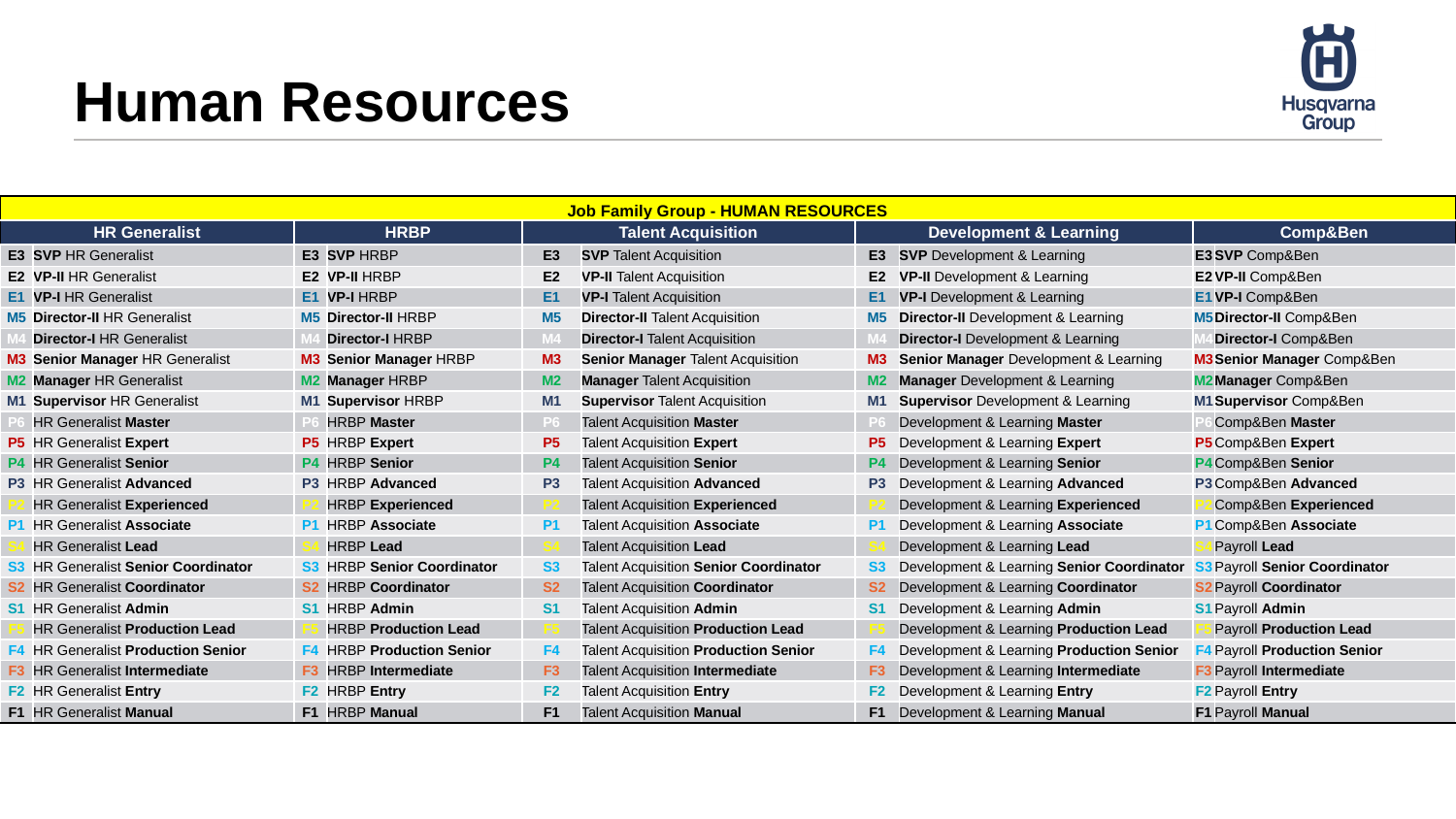

# Human Resources
| Job Family Group - HUMAN RESOURCES |  |  |  |  |  |  |  |  |  |
| --- | --- | --- | --- | --- | --- | --- | --- | --- | --- |
| HR Generalist |  | HRBP |  | Talent Acquisition |  | Development & Learning |  | Comp&Ben |  |
| E3 | SVP HR Generalist | E3 | SVP HRBP | E3 | SVP Talent Acquisition | E3 | SVP Development & Learning | E3 | SVP Comp&Ben |
| E2 | VP-II HR Generalist | E2 | VP-II HRBP | E2 | VP-II Talent Acquisition | E2 | VP-II Development & Learning | E2 | VP-II Comp&Ben |
| E1 | VP-I HR Generalist | E1 | VP-I HRBP | E1 | VP-I Talent Acquisition | E1 | VP-I Development & Learning | E1 | VP-I Comp&Ben |
| M5 | Director-II HR Generalist | M5 | Director-II HRBP | M5 | Director-II Talent Acquisition | M5 | Director-II Development & Learning | M5 | Director-II Comp&Ben |
| M4 | Director-I HR Generalist | M4 | Director-I HRBP | M4 | Director-I Talent Acquisition | M4 | Director-I Development & Learning | M4 | Director-I Comp&Ben |
| M3 | Senior Manager HR Generalist | M3 | Senior Manager HRBP | M3 | Senior Manager Talent Acquisition | M3 | Senior Manager Development & Learning | M3 | Senior Manager Comp&Ben |
| M2 | Manager HR Generalist | M2 | Manager HRBP | M2 | Manager Talent Acquisition | M2 | Manager Development & Learning | M2 | Manager Comp&Ben |
| M1 | Supervisor HR Generalist | M1 | Supervisor HRBP | M1 | Supervisor Talent Acquisition | M1 | Supervisor Development & Learning | M1 | Supervisor Comp&Ben |
| P6 | HR Generalist Master | P6 | HRBP Master | P6 | Talent Acquisition Master | P6 | Development & Learning Master | P6 | Comp&Ben Master |
| P5 | HR Generalist Expert | P5 | HRBP Expert | P5 | Talent Acquisition Expert | P5 | Development & Learning Expert | P5 | Comp&Ben Expert |
| P4 | HR Generalist Senior | P4 | HRBP Senior | P4 | Talent Acquisition Senior | P4 | Development & Learning Senior | P4 | Comp&Ben Senior |
| P3 | HR Generalist Advanced | P3 | HRBP Advanced | P3 | Talent Acquisition Advanced | P3 | Development & Learning Advanced | P3 | Comp&Ben Advanced |
| P2 | HR Generalist Experienced | P2 | HRBP Experienced | P2 | Talent Acquisition Experienced | P2 | Development & Learning Experienced | P2 | Comp&Ben Experienced |
| P1 | HR Generalist Associate | P1 | HRBP Associate | P1 | Talent Acquisition Associate | P1 | Development & Learning Associate | P1 | Comp&Ben Associate |
| S4 | HR Generalist Lead | S4 | HRBP Lead | S4 | Talent Acquisition Lead | S4 | Development & Learning Lead | S4 | Payroll Lead |
| S3 | HR Generalist Senior Coordinator | S3 | HRBP Senior Coordinator | S3 | Talent Acquisition Senior Coordinator | S3 | Development & Learning Senior Coordinator | S3 | Payroll Senior Coordinator |
| S2 | HR Generalist Coordinator | S2 | HRBP Coordinator | S2 | Talent Acquisition Coordinator | S2 | Development & Learning Coordinator | S2 | Payroll Coordinator |
| S1 | HR Generalist Admin | S1 | HRBP Admin | S1 | Talent Acquisition Admin | S1 | Development & Learning Admin | S1 | Payroll Admin |
| F5 | HR Generalist Production Lead | F5 | HRBP Production Lead | F5 | Talent Acquisition Production Lead | F5 | Development & Learning Production Lead | F5 | Payroll Production Lead |
| F4 | HR Generalist Production Senior | F4 | HRBP Production Senior | F4 | Talent Acquisition Production Senior | F4 | Development & Learning Production Senior | F4 | Payroll Production Senior |
| F3 | HR Generalist Intermediate | F3 | HRBP Intermediate | F3 | Talent Acquisition Intermediate | F3 | Development & Learning Intermediate | F3 | Payroll Intermediate |
| F2 | HR Generalist Entry | F2 | HRBP Entry | F2 | Talent Acquisition Entry | F2 | Development & Learning Entry | F2 | Payroll Entry |
| F1 | HR Generalist Manual | F1 | HRBP Manual | F1 | Talent Acquisition Manual | F1 | Development & Learning Manual | F1 | Payroll Manual |